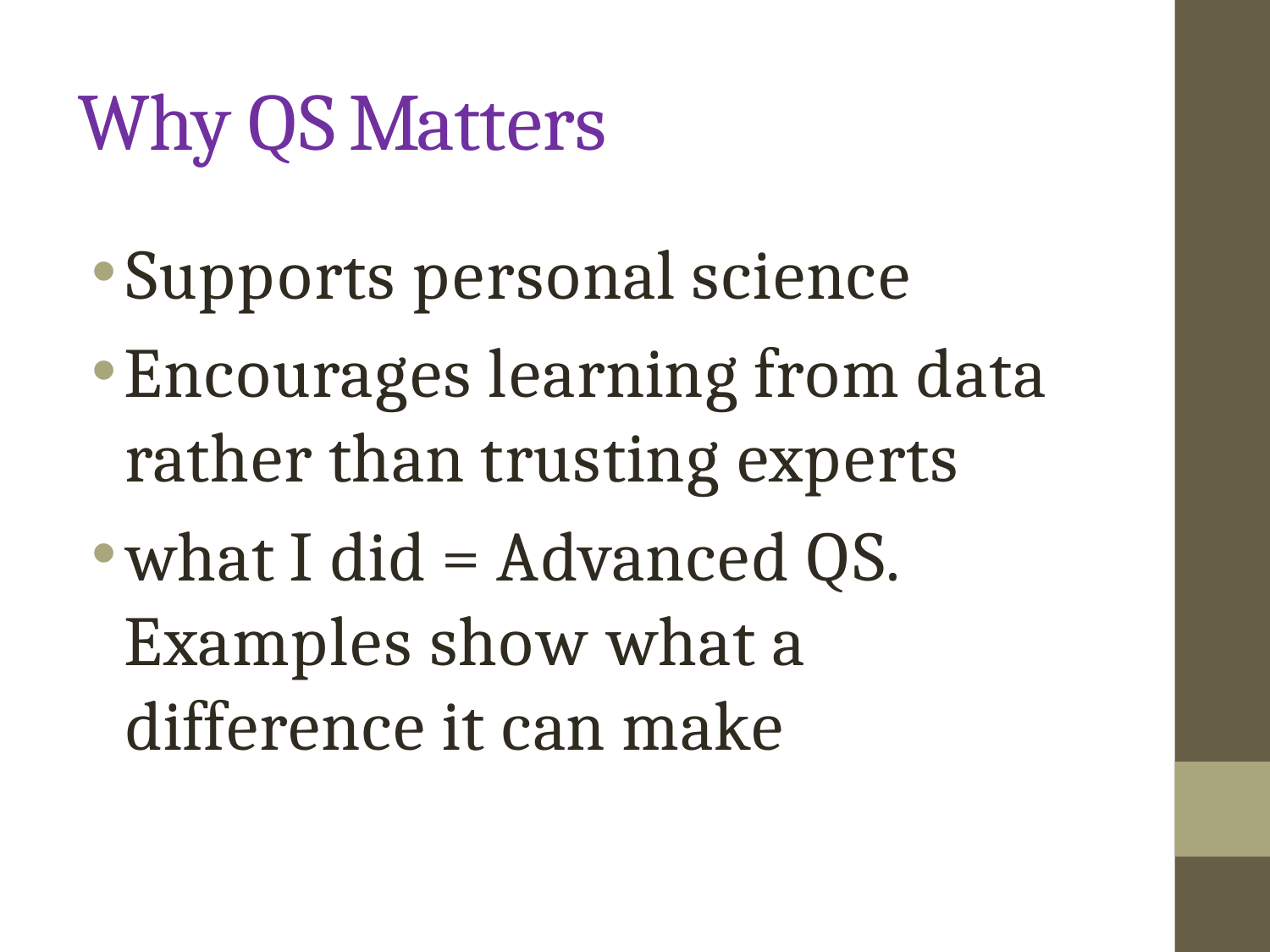

# Why QS Matters
Supports personal science
Encourages learning from data rather than trusting experts
what I did = Advanced QS. Examples show what a difference it can make